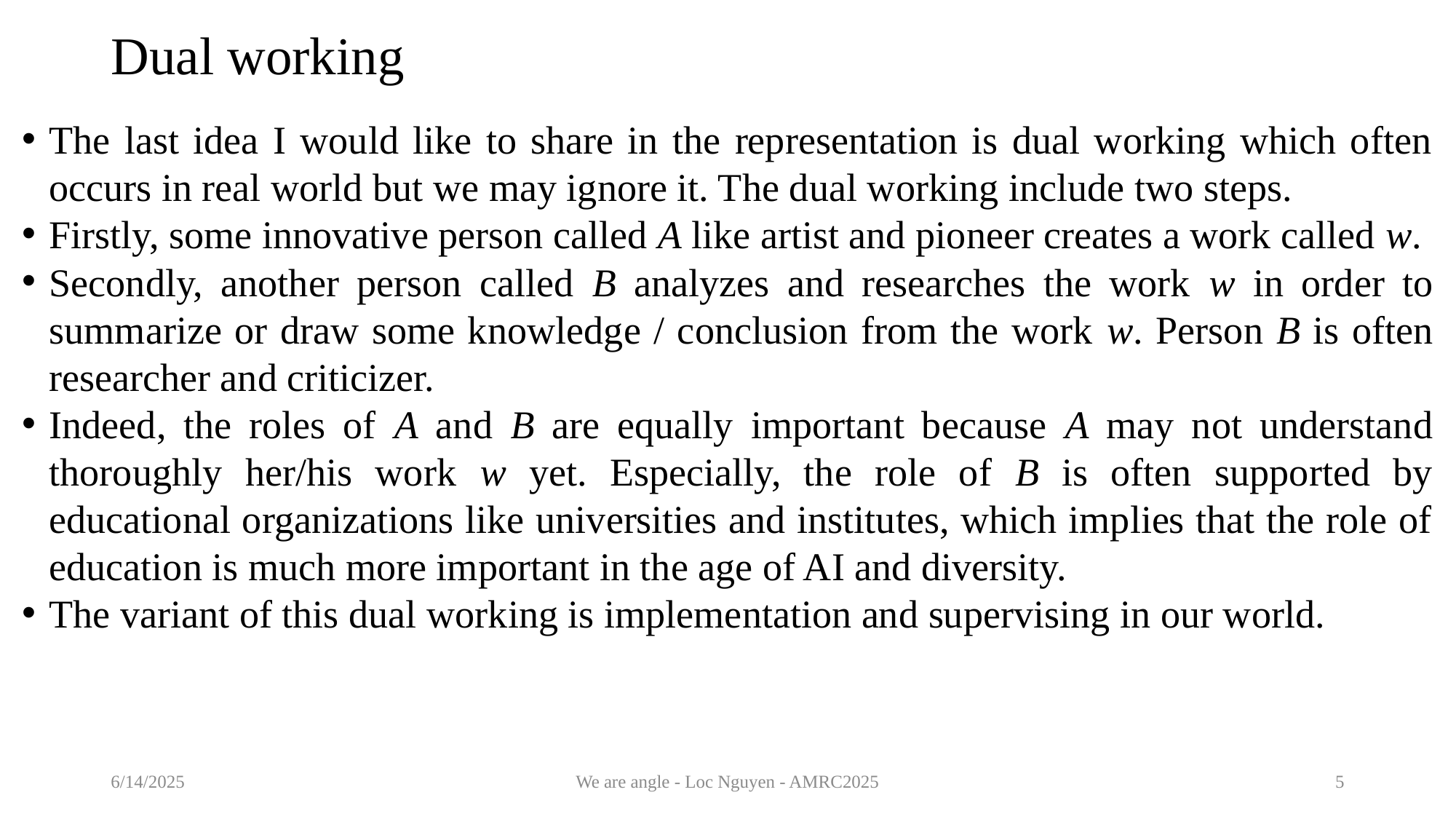

# Dual working
The last idea I would like to share in the representation is dual working which often occurs in real world but we may ignore it. The dual working include two steps.
Firstly, some innovative person called A like artist and pioneer creates a work called w.
Secondly, another person called B analyzes and researches the work w in order to summarize or draw some knowledge / conclusion from the work w. Person B is often researcher and criticizer.
Indeed, the roles of A and B are equally important because A may not understand thoroughly her/his work w yet. Especially, the role of B is often supported by educational organizations like universities and institutes, which implies that the role of education is much more important in the age of AI and diversity.
The variant of this dual working is implementation and supervising in our world.
6/14/2025
We are angle - Loc Nguyen - AMRC2025
5